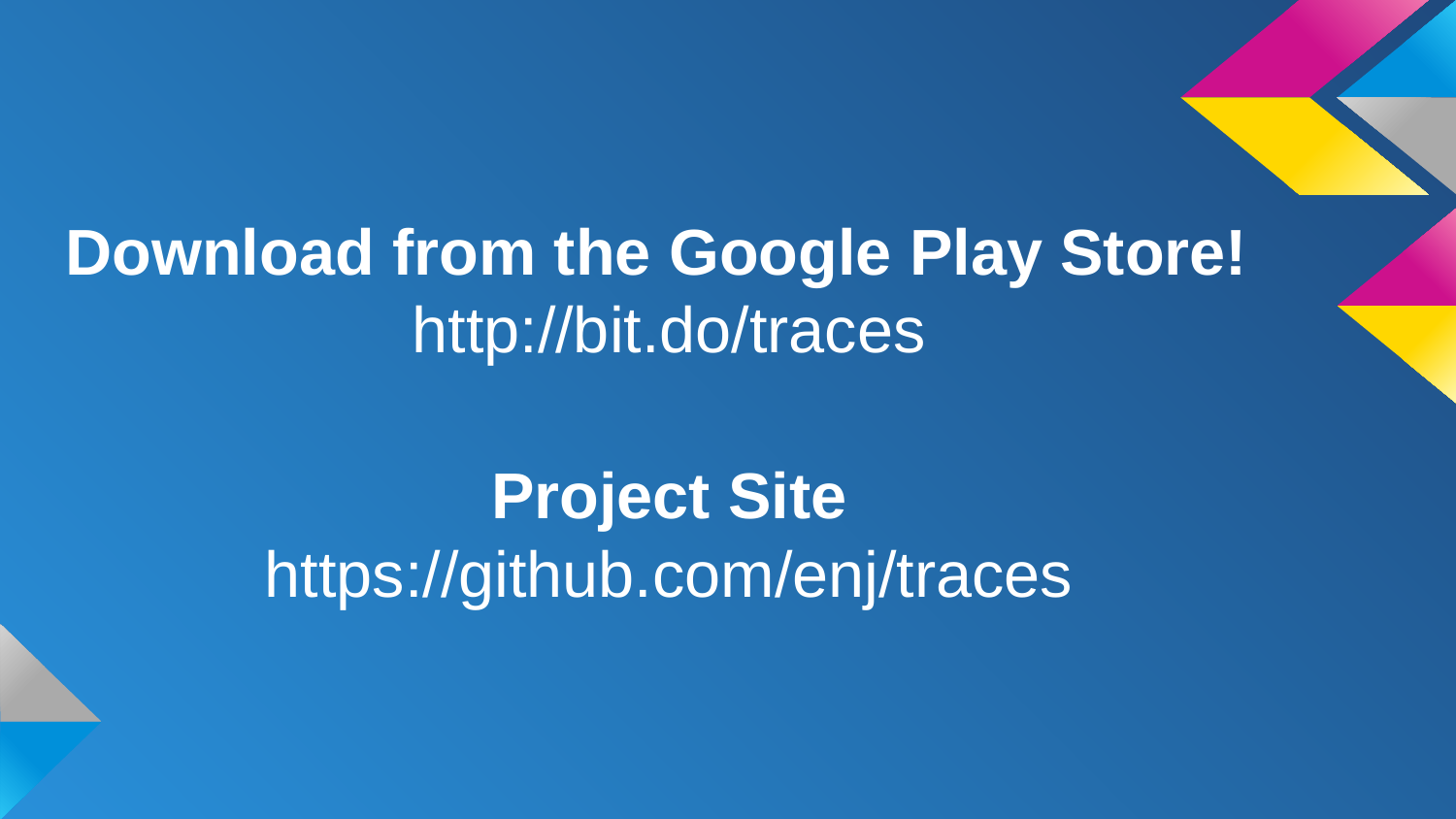

# Download from the Google Play Store!
http://bit.do/traces

Project Site
https://github.com/enj/traces